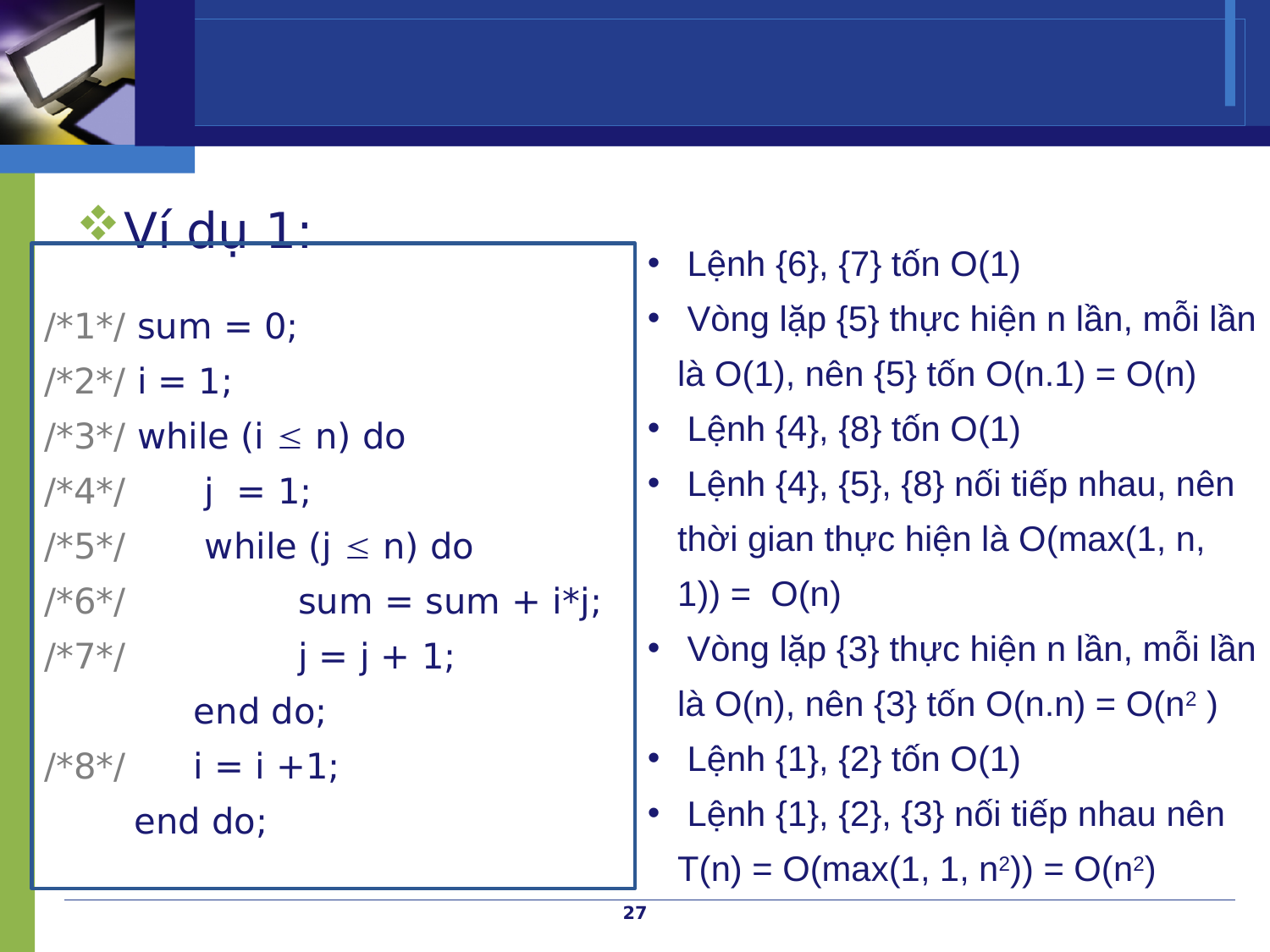

#
Ví dụ 1:
 Lệnh {6}, {7} tốn O(1)
 Vòng lặp {5} thực hiện n lần, mỗi lần là O(1), nên {5} tốn O(n.1) = O(n)
 Lệnh {4}, {8} tốn O(1)
 Lệnh {4}, {5}, {8} nối tiếp nhau, nên thời gian thực hiện là O(max(1, n, 1)) =  O(n)
 Vòng lặp {3} thực hiện n lần, mỗi lần là O(n), nên {3} tốn O(n.n) = O(n2 )
 Lệnh {1}, {2} tốn O(1)
 Lệnh {1}, {2}, {3} nối tiếp nhau nên T(n) = O(max(1, 1, n2)) = O(n2)

/*1*/ sum = 0;
/*2*/ i = 1;
/*3*/ while (i ≤ n) do
/*4*/ 	   j  = 1;
/*5*/ 	   while (j ≤ n) do
/*6*/ 		sum = sum + i*j;
/*7*/ 		j = j + 1;
	  end do;
/*8*/ 	  i = i +1;
        end do;

27